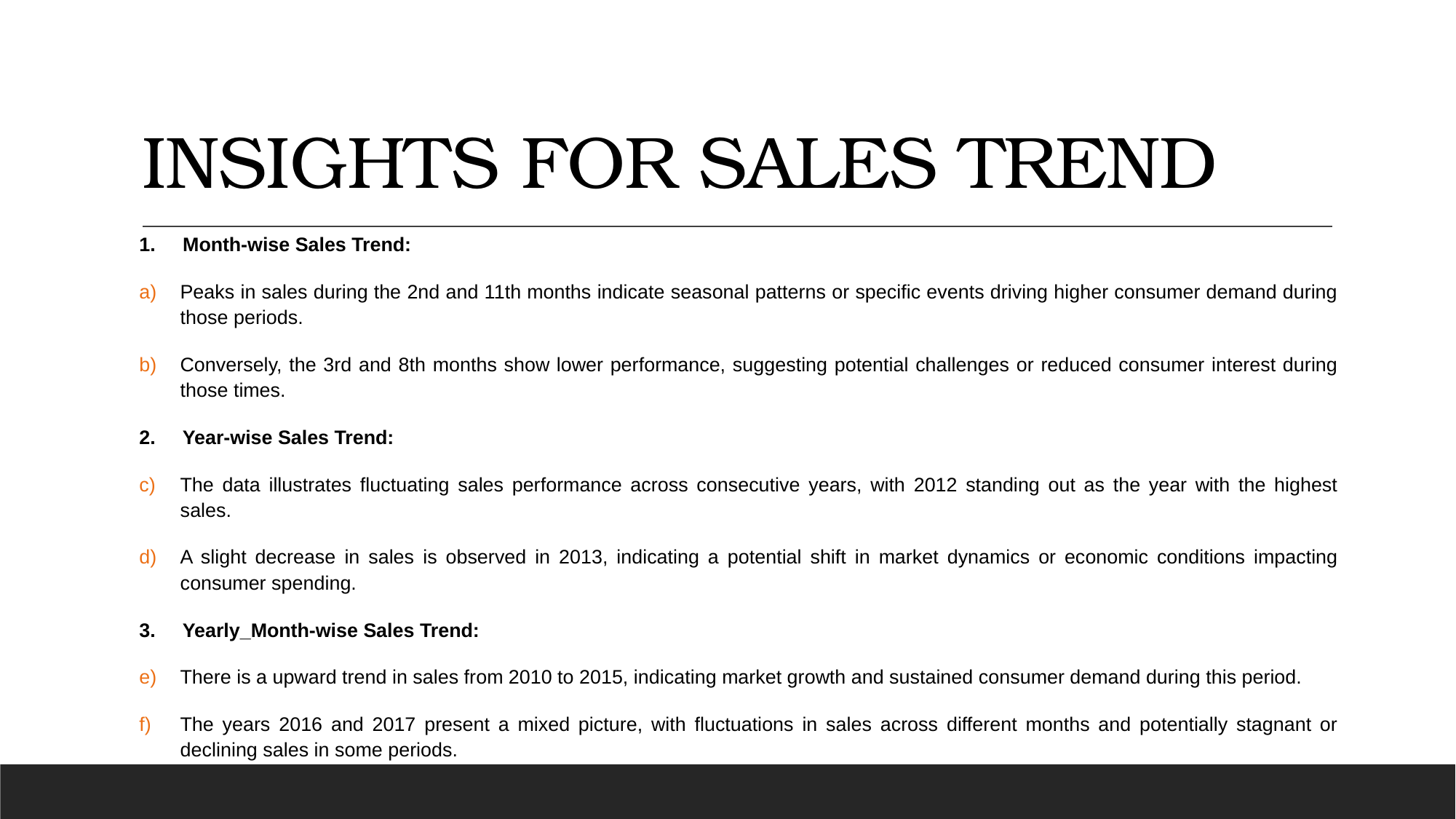

# INSIGHTS FOR SALES TREND
1.     Month-wise Sales Trend:
Peaks in sales during the 2nd and 11th months indicate seasonal patterns or specific events driving higher consumer demand during those periods.
Conversely, the 3rd and 8th months show lower performance, suggesting potential challenges or reduced consumer interest during those times.
2.     Year-wise Sales Trend:
The data illustrates fluctuating sales performance across consecutive years, with 2012 standing out as the year with the highest sales.
A slight decrease in sales is observed in 2013, indicating a potential shift in market dynamics or economic conditions impacting consumer spending.
3.     Yearly_Month-wise Sales Trend:
There is a upward trend in sales from 2010 to 2015, indicating market growth and sustained consumer demand during this period.
The years 2016 and 2017 present a mixed picture, with fluctuations in sales across different months and potentially stagnant or declining sales in some periods.